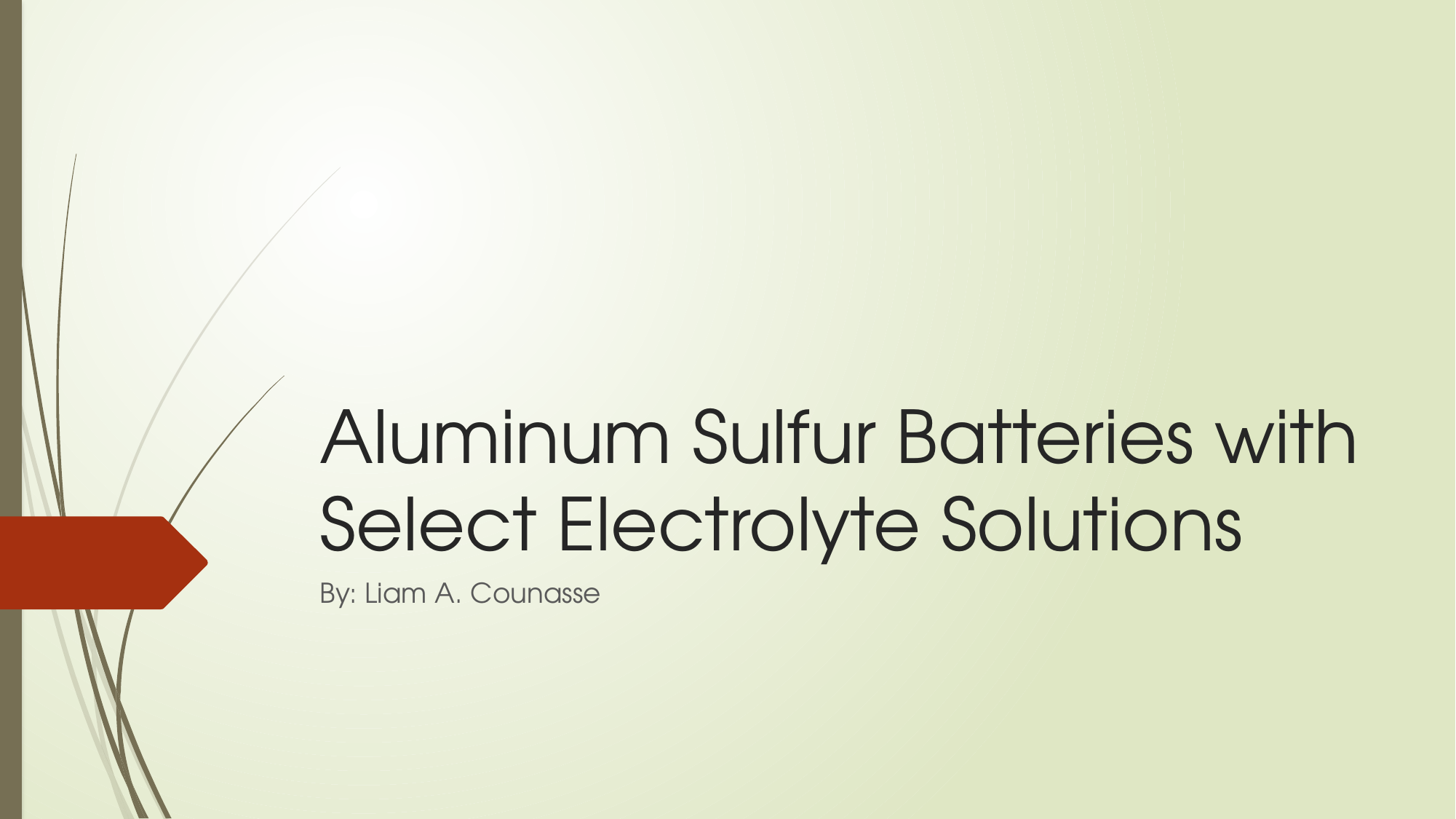

# Aluminum Sulfur Batteries with Select Electrolyte Solutions
By: Liam A. Counasse